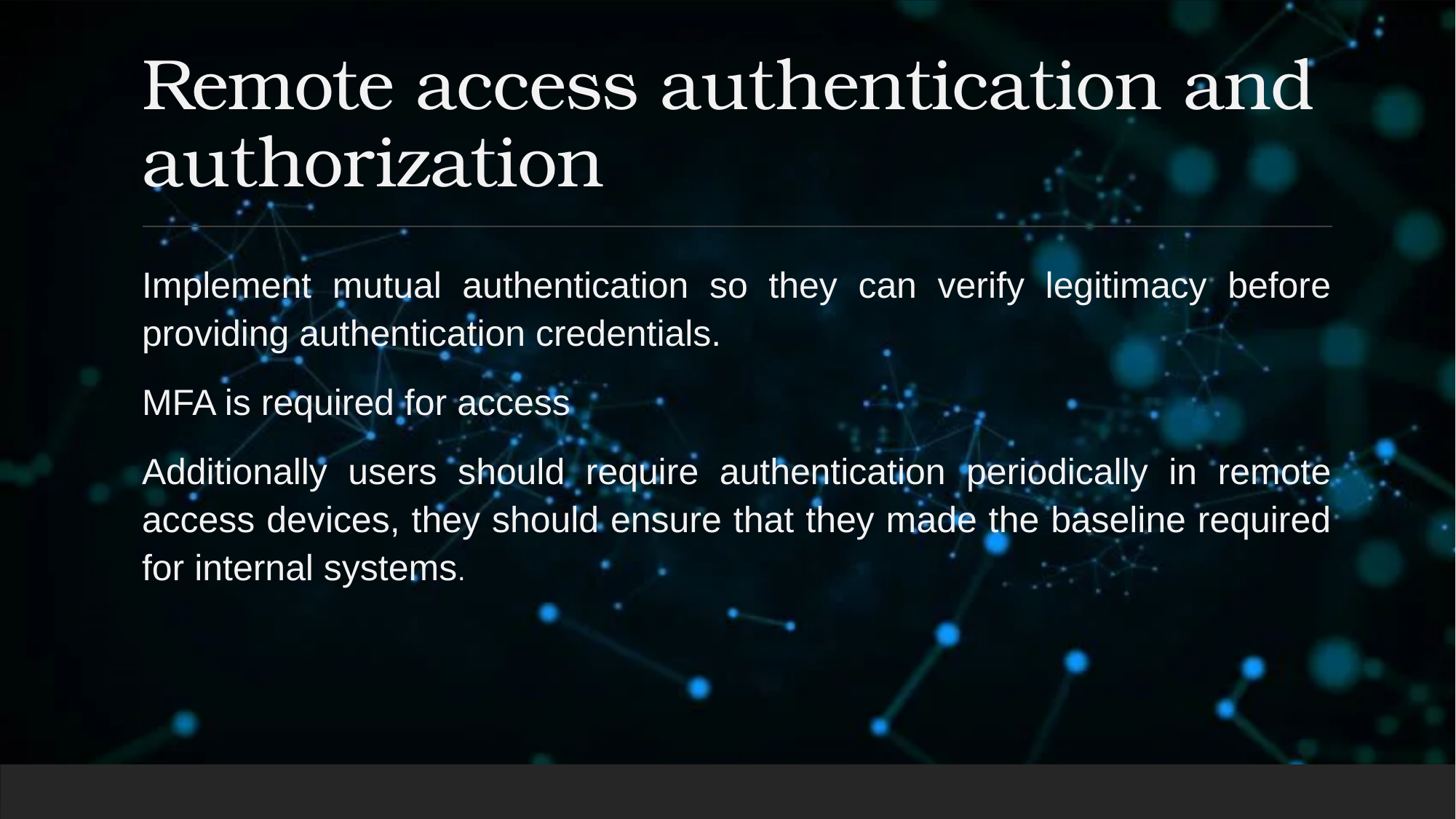

# Remote access authentication and authorization
Implement mutual authentication so they can verify legitimacy before providing authentication credentials.
MFA is required for access
Additionally users should require authentication periodically in remote access devices, they should ensure that they made the baseline required for internal systems.